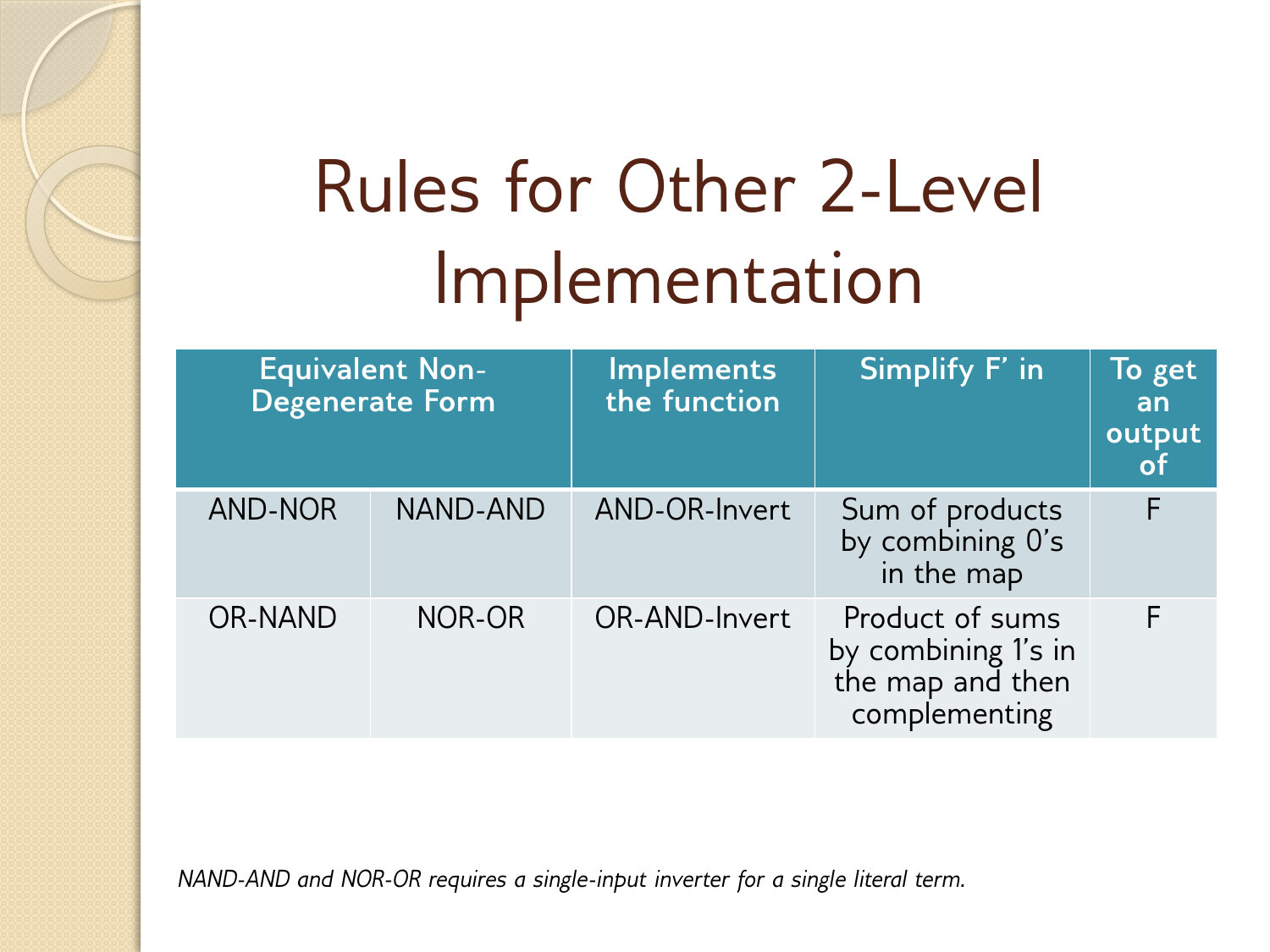

# Rules for Other 2-Level Implementation
| Equivalent Non-Degenerate Form |  | Implements the function | Simplify F’ in | To get an output of |
| --- | --- | --- | --- | --- |
| AND-NOR | NAND-AND | AND-OR-Invert | Sum of products by combining 0’s in the map | F |
| OR-NAND | NOR-OR | OR-AND-Invert | Product of sums by combining 1’s in the map and then complementing | F |
NAND-AND and NOR-OR requires a single-input inverter for a single literal term.